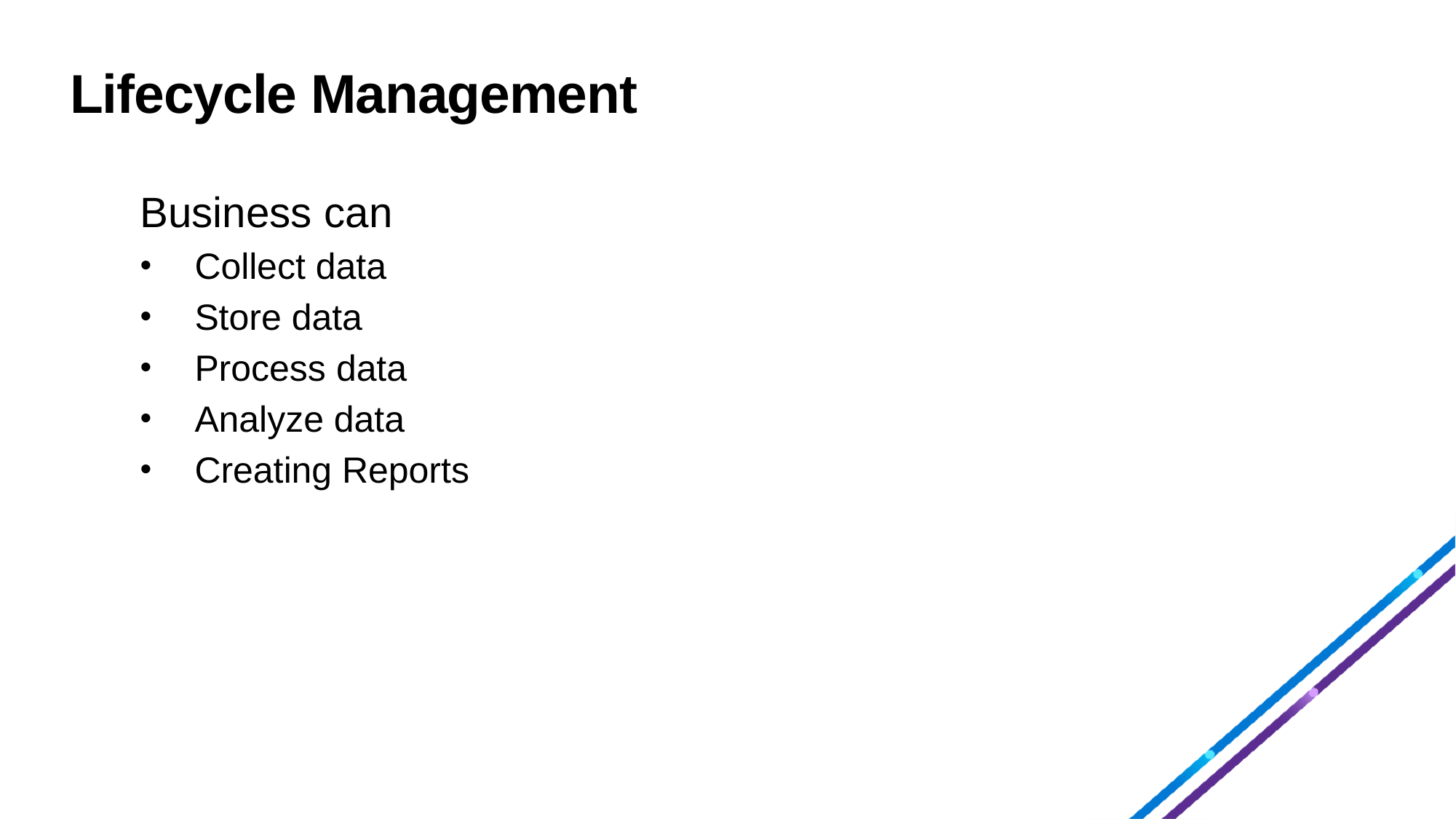

# Lifecycle Management
Business can
Collect data
Store data
Process data
Analyze data
Creating Reports